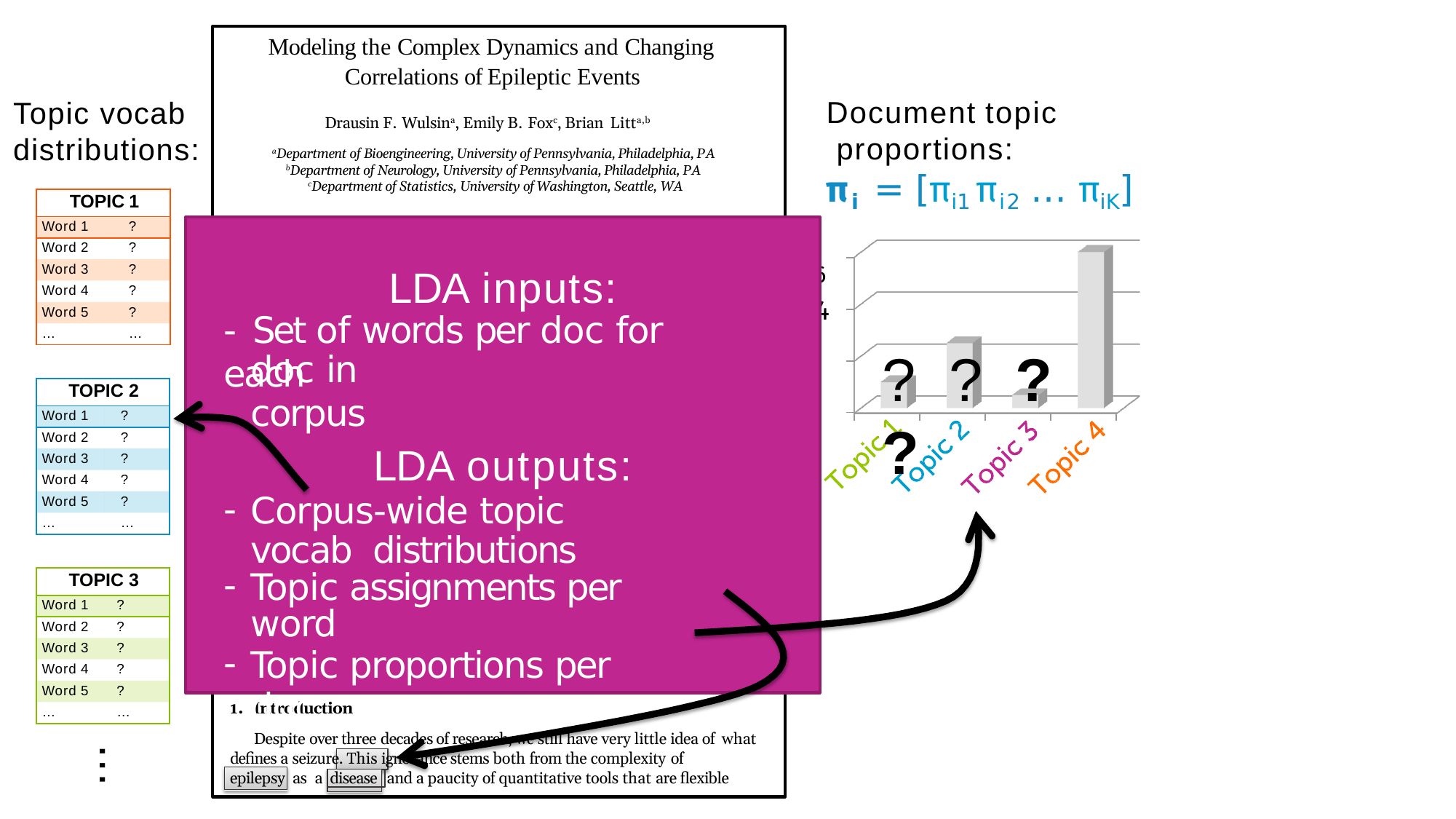

Modeling the Complex Dynamics and Changing  Correlations of Epileptic Events
Document topic  proportions:
Topic vocab  distributions:
Drausin F. Wulsina, Emily B. Foxc, Brian Litta,b
aDepartment of Bioengineering, University of Pennsylvania, Philadelphia, PA  bDepartment of Neurology, University of Pennsylvania, Philadelphia, PA  cDepartment of Statistics, University of Washington, Seattle, WA
πi = [πi1 πi2 … πiK]
| TOPIC 1 |  |
| --- | --- |
| Word 1 | ? |
| Word 2 | ? |
| Word 3 | ? |
| Word 4 | ? |
| Word 5 | ? |
| … | … |

Abstract	0.6
Patients with epilepsy can manifest short, sub-clinical epileptic “bursts” in  addition to full-blown clinical seizures.  We believe the relationship between	0.
these two classes of events—something not previously studied quantitatively—
could yield important insights into the nature and intrinsic dynamics of 0.2
seizures.  A  goal  of   our   work   is   to  parse   these  complex  epileptic  events
into  distinct  dynamic  regimes.   A challenge  posed  by the  intracranial EEG
(iEEG) data we study is the fact that the number and placement of electrodes 0
can vary between patients. We develop a Bayesian nonparametric Markov
switching process that allows for (i) shared dynamic regimes between a vari-  able number of channels, (ii) asynchronous regime-switching, and (iii) an  unknown dictionary of dynamic regimes. We encode a sparse and changing  set of dependencies between the channels using a Markov-switching Gaussian  graphical model for the innovations process driving the channel dynamics and  demonstrate the importance of this model in parsing and out-of-sample pre-  dictions of iEEG data. We show that our model produces intuitive state  assignments that can help automate clinical analysis of seizures and enable  the comparison of sub-clinical bursts and full clinical seizures.
Keywords:	Bayesian nonparametric, EEG, factorial hidden Markov model,  graphical model, time series

LDA inputs:

4

- Set of words per doc for each

?	?	?	?
doc in corpus

| TOPIC 2 |  |
| --- | --- |
| Word 1 | ? |
| Word 2 | ? |
| Word 3 | ? |
| Word 4 | ? |
| Word 5 | ? |
| … | … |

LDA outputs:
Corpus-wide topic vocab  distributions
Topic assignments per word
Topic proportions per doc

| TOPIC 3 |  |
| --- | --- |
| Word 1 | ? |
| Word 2 | ? |
| Word 3 | ? |
| Word 4 | ? |
| Word 5 | ? |
| … | … |

1. Introduction
Despite over three decades of research, we still have very little idea of  what defines a seizure. This ignorance stems both from the complexity of

…

epilepsy  as  a	and a paucity of quantitative tools that are flexible

disease